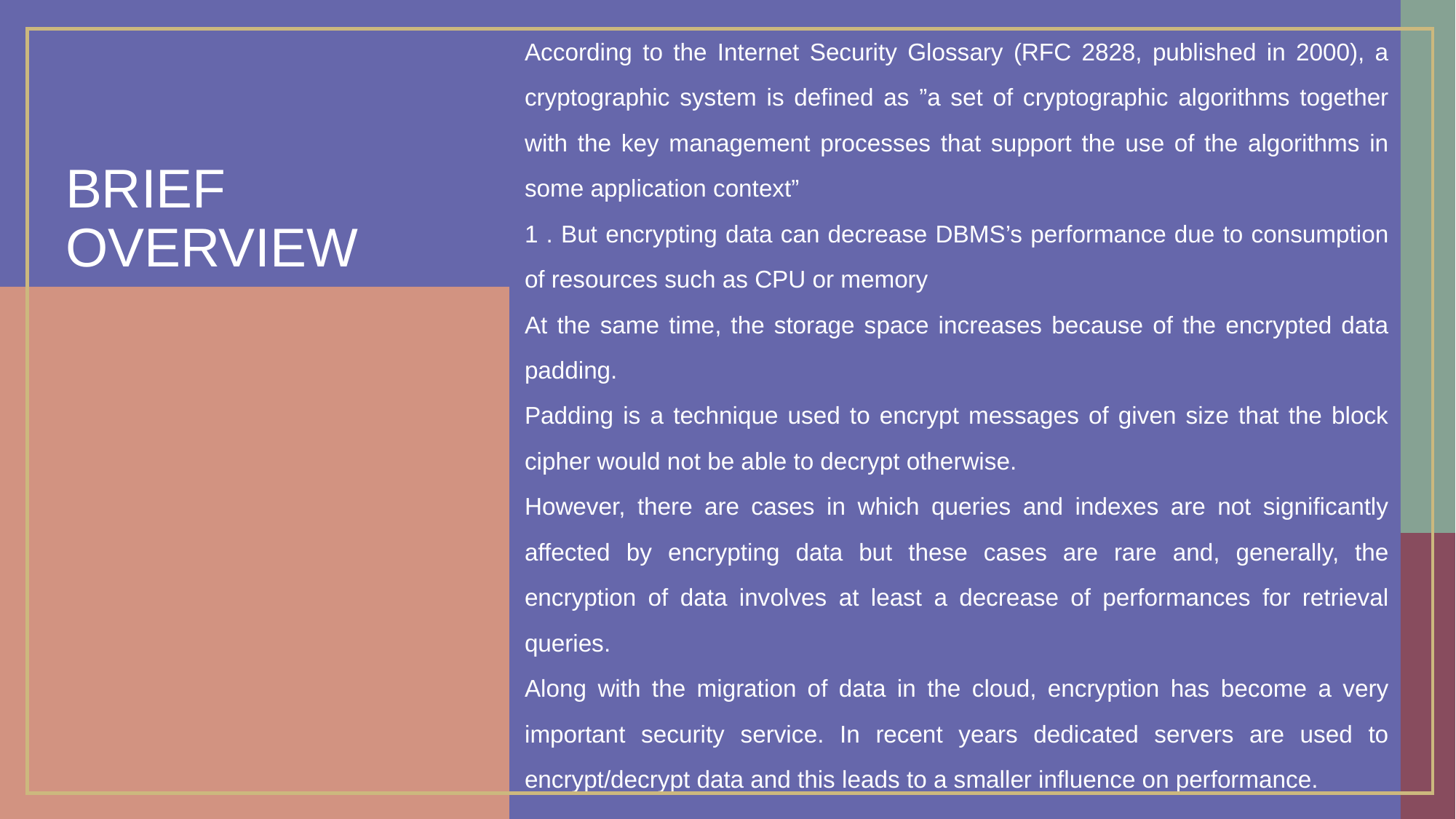

According to the Internet Security Glossary (RFC 2828, published in 2000), a cryptographic system is defined as ”a set of cryptographic algorithms together with the key management processes that support the use of the algorithms in some application context”
1 . But encrypting data can decrease DBMS’s performance due to consumption of resources such as CPU or memory
At the same time, the storage space increases because of the encrypted data padding.
Padding is a technique used to encrypt messages of given size that the block cipher would not be able to decrypt otherwise.
However, there are cases in which queries and indexes are not significantly affected by encrypting data but these cases are rare and, generally, the encryption of data involves at least a decrease of performances for retrieval queries.
Along with the migration of data in the cloud, encryption has become a very important security service. In recent years dedicated servers are used to encrypt/decrypt data and this leads to a smaller influence on performance.

# Brief Overview